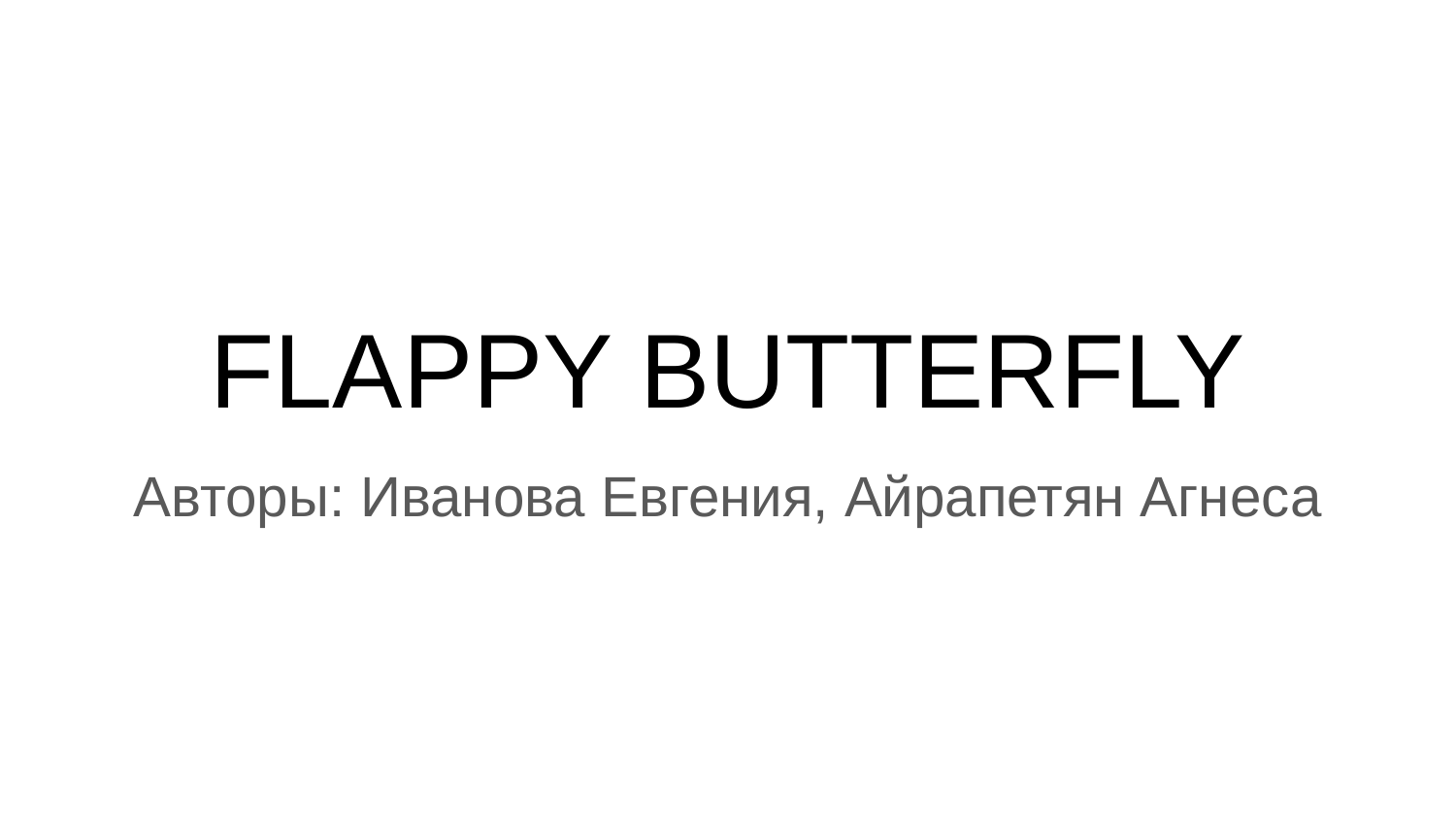

# FLAPPY BUTTERFLY
Авторы: Иванова Евгения, Айрапетян Агнеса